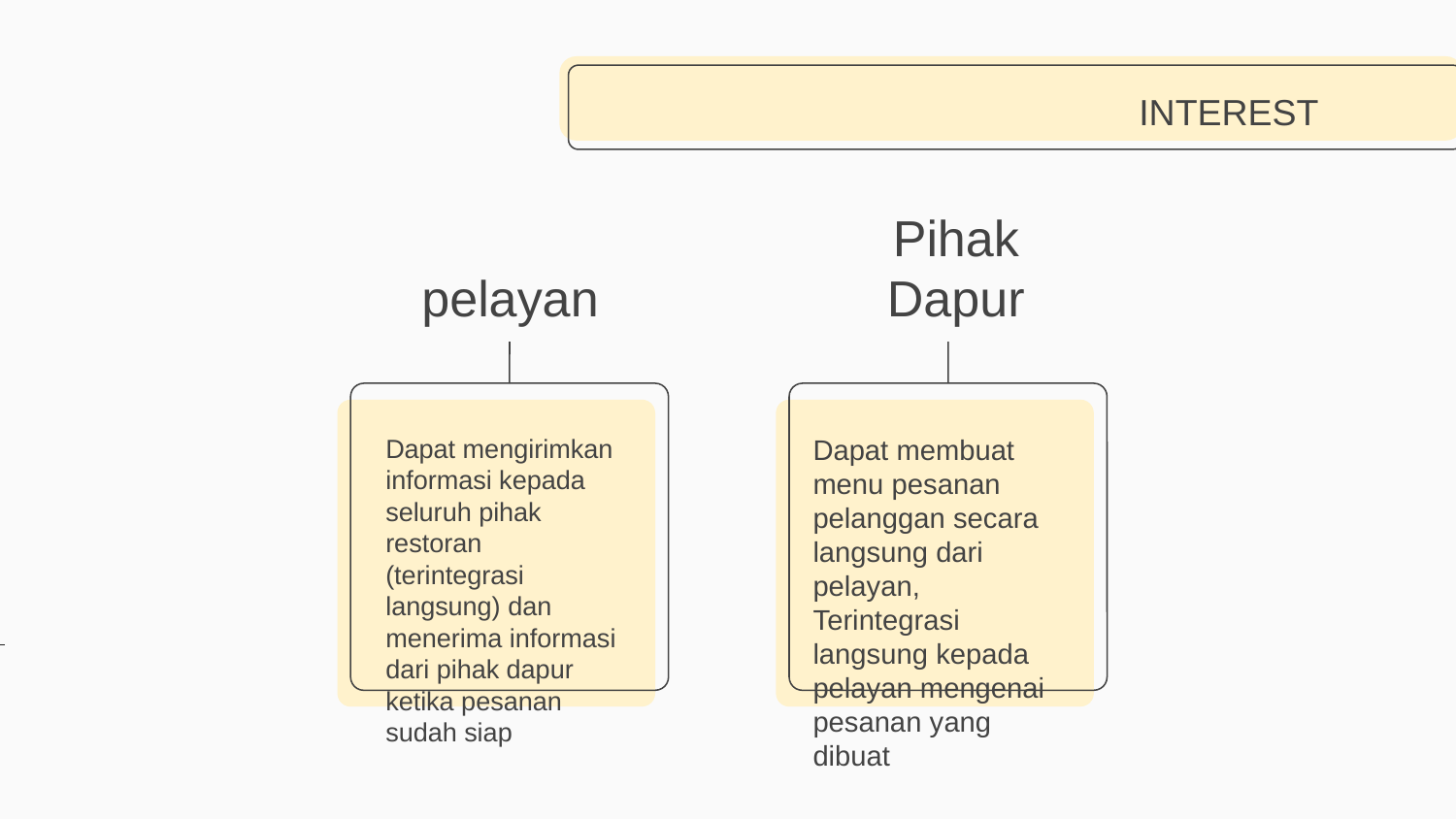

INTEREST
pelayan
Pihak Dapur

Dapat mengirimkan informasi kepada seluruh pihak restoran
(terintegrasi langsung) dan menerima informasi dari pihak dapur ketika pesanan sudah siap
Dapat membuat menu pesanan pelanggan secara langsung dari pelayan, Terintegrasi langsung kepada pelayan mengenai pesanan yang dibuat